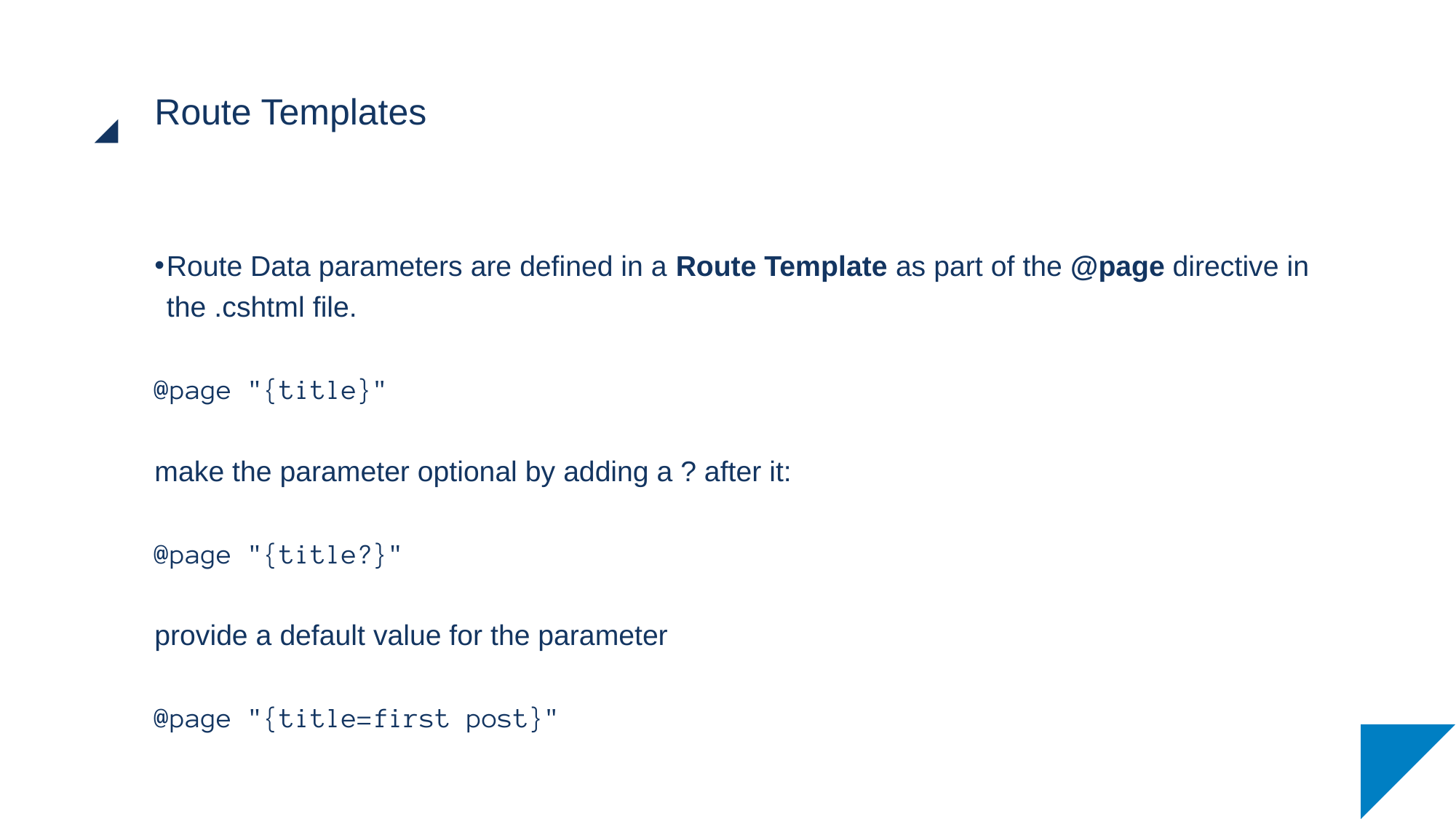

# Route Templates
Route Data parameters are defined in a Route Template as part of the @page directive in the .cshtml file.

@page "{title}"

make the parameter optional by adding a ? after it:

@page "{title?}"

provide a default value for the parameter

@page "{title=first post}"